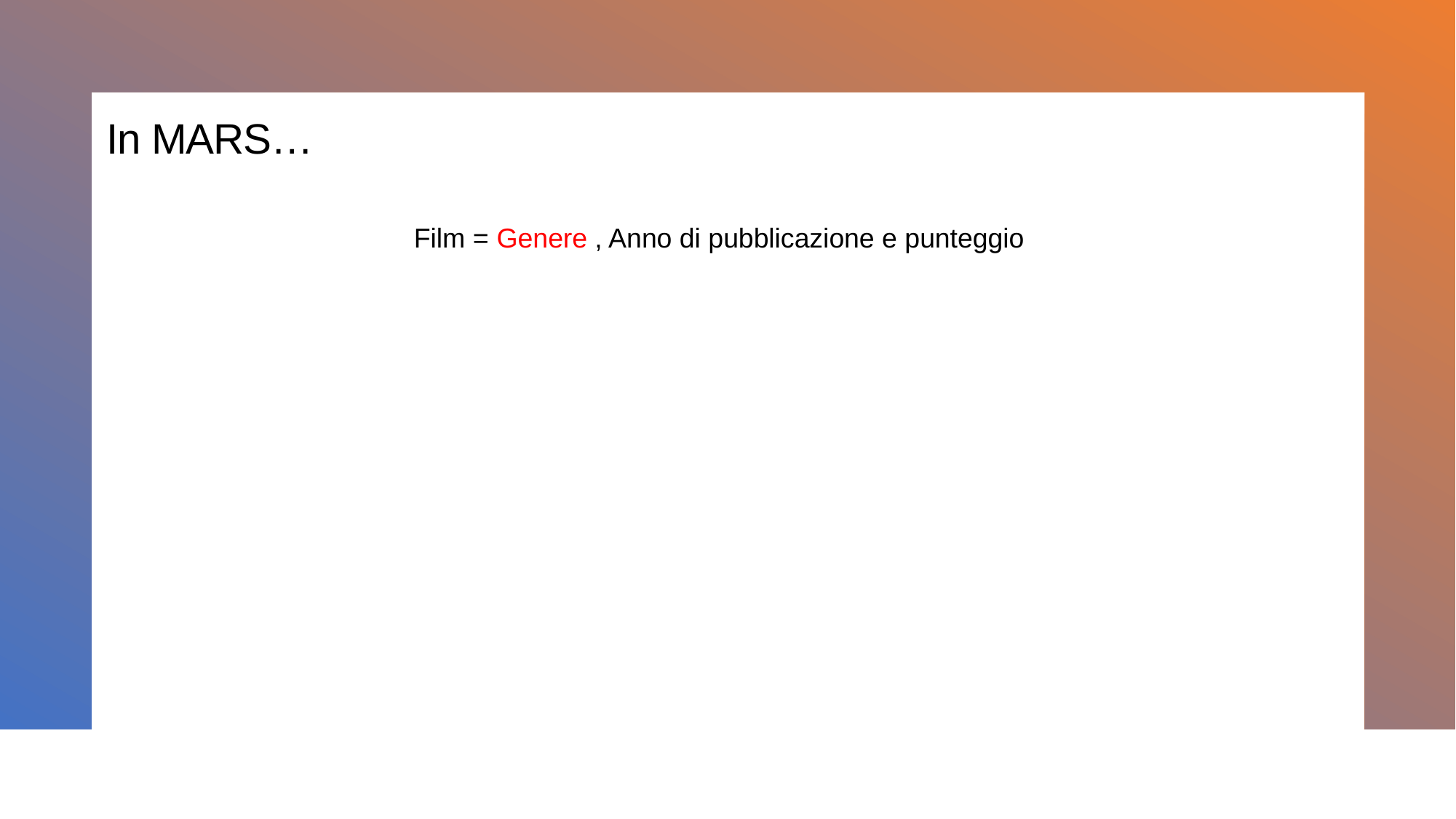

# In MARS…
Film = Genere , Anno di pubblicazione e punteggio